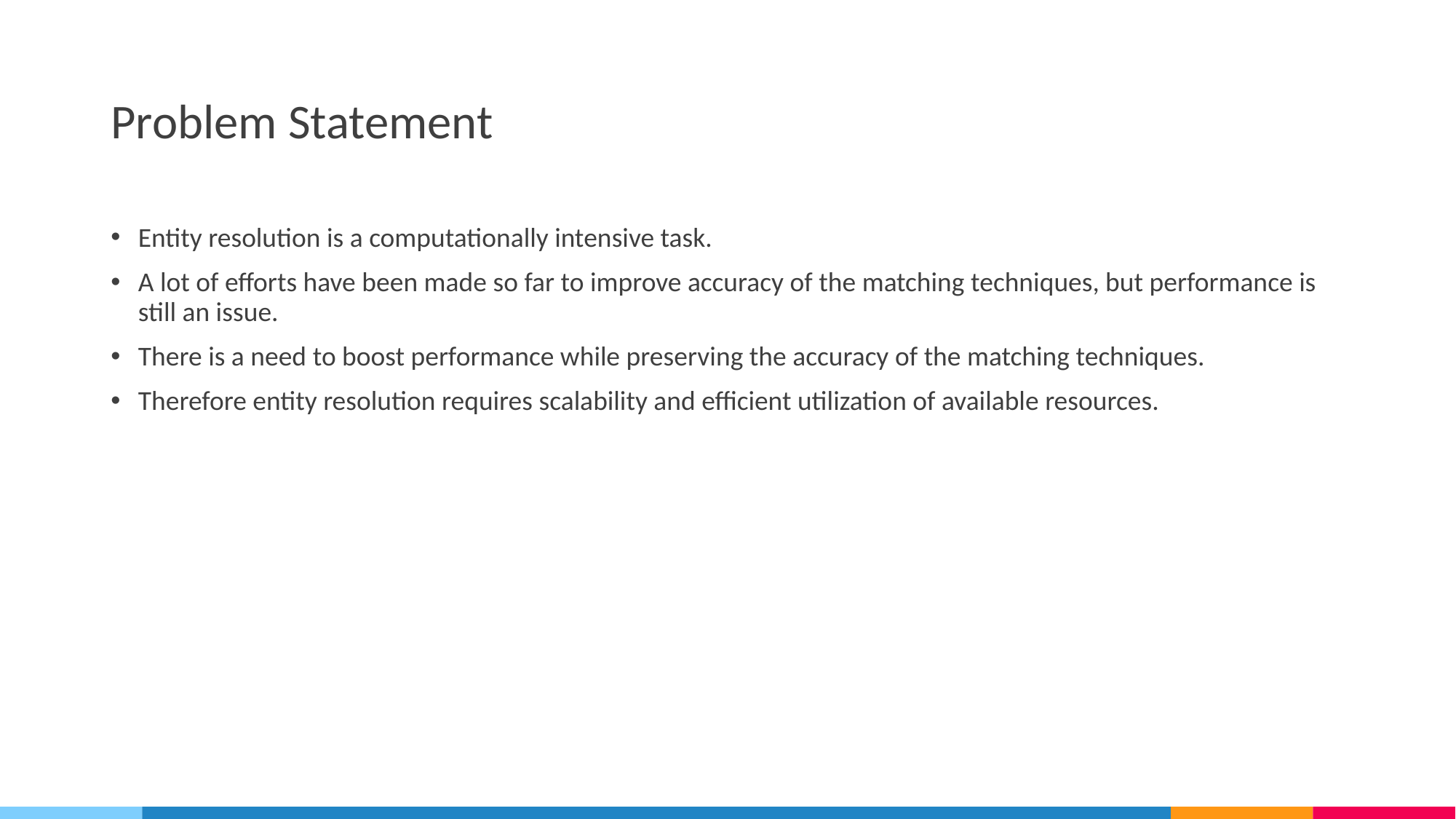

# Problem Statement
Entity resolution is a computationally intensive task.
A lot of efforts have been made so far to improve accuracy of the matching techniques, but performance is still an issue.
There is a need to boost performance while preserving the accuracy of the matching techniques.
Therefore entity resolution requires scalability and efficient utilization of available resources.